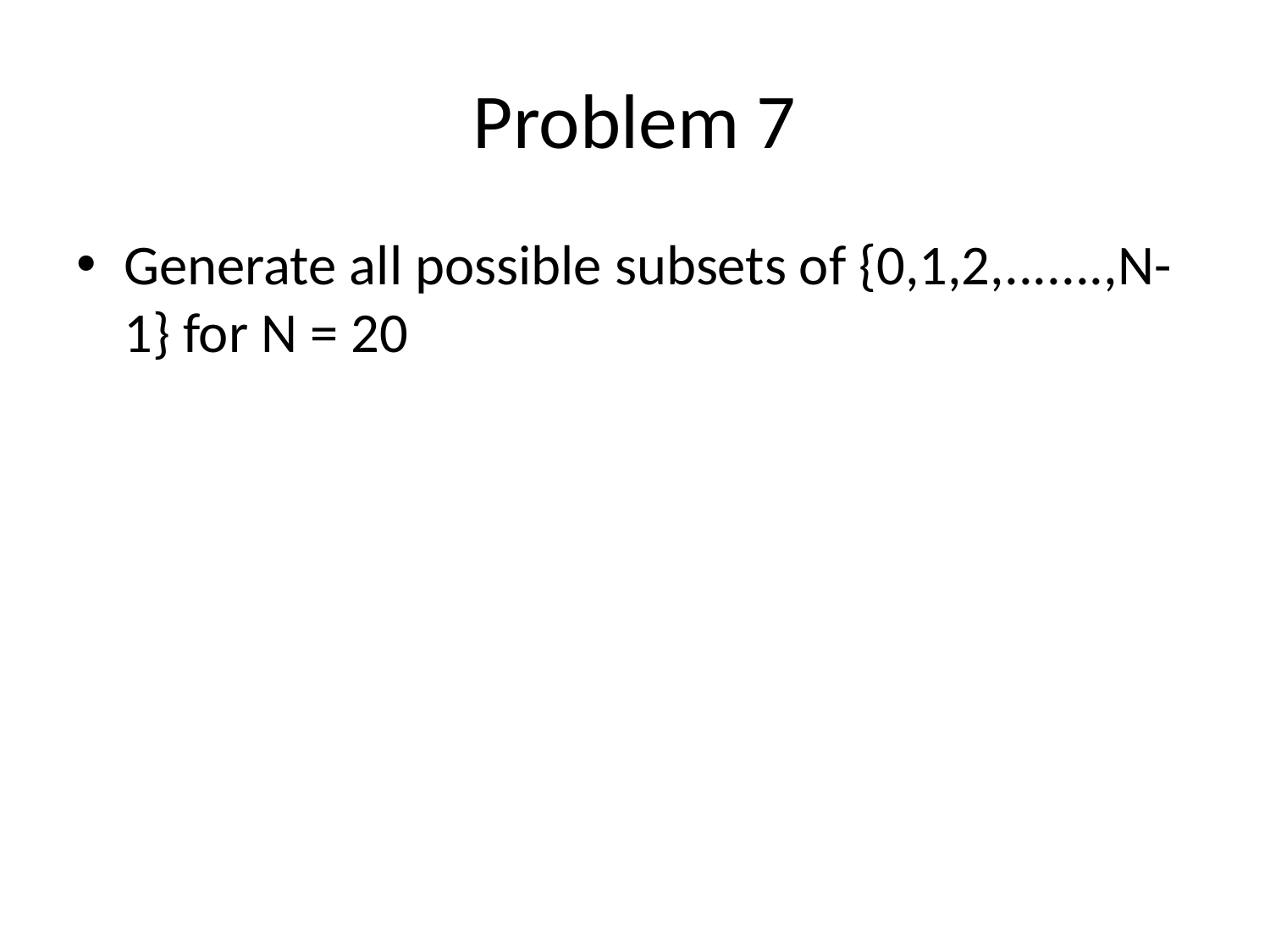

# Problem 7
Generate all possible subsets of {0,1,2,.......,N-1} for N = 20